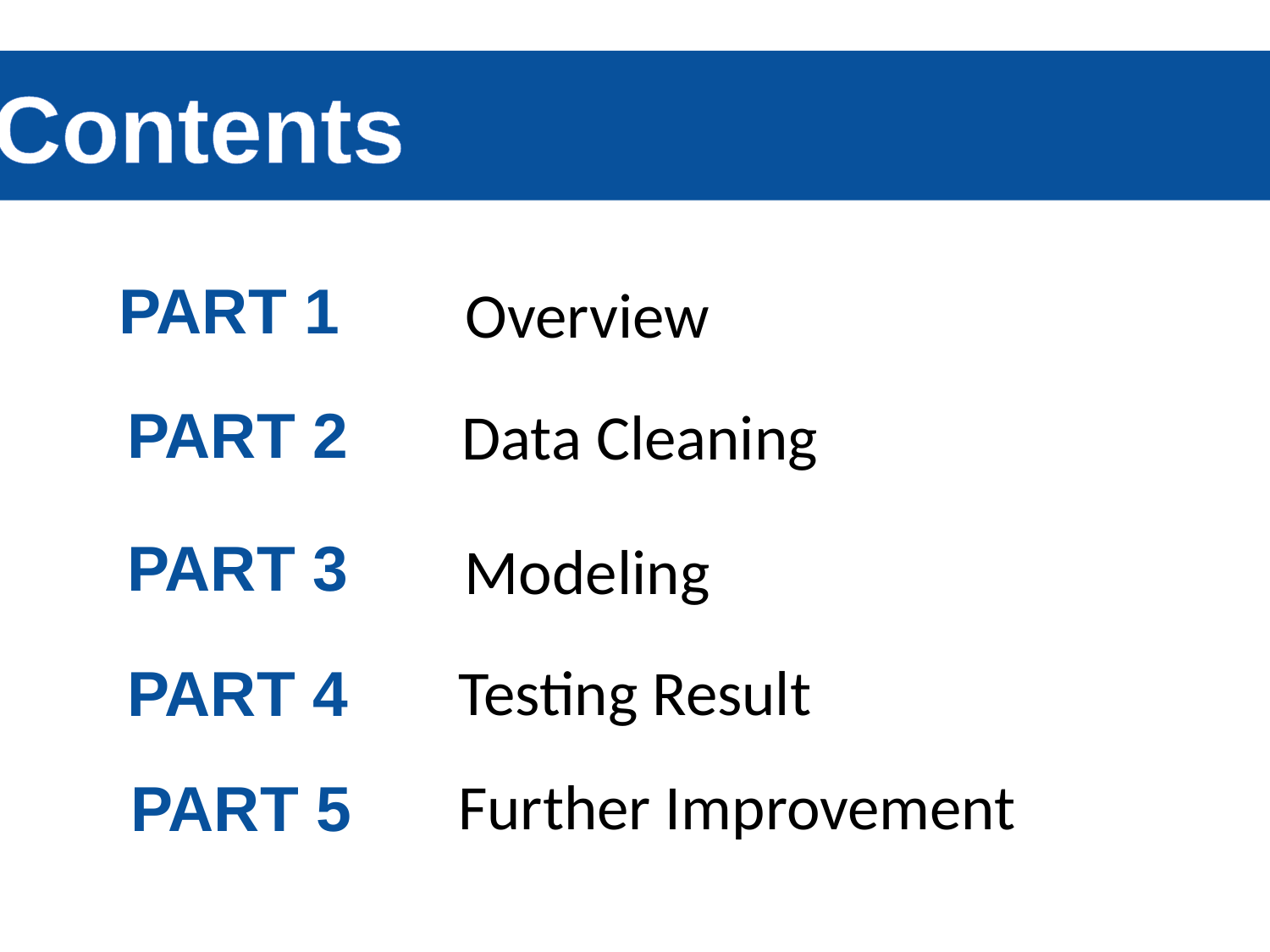

Contents
Overview
PART 1
PART 2
Data Cleaning
PART 3
Modeling
PART 4
Testing Result
PART 5
Further Improvement